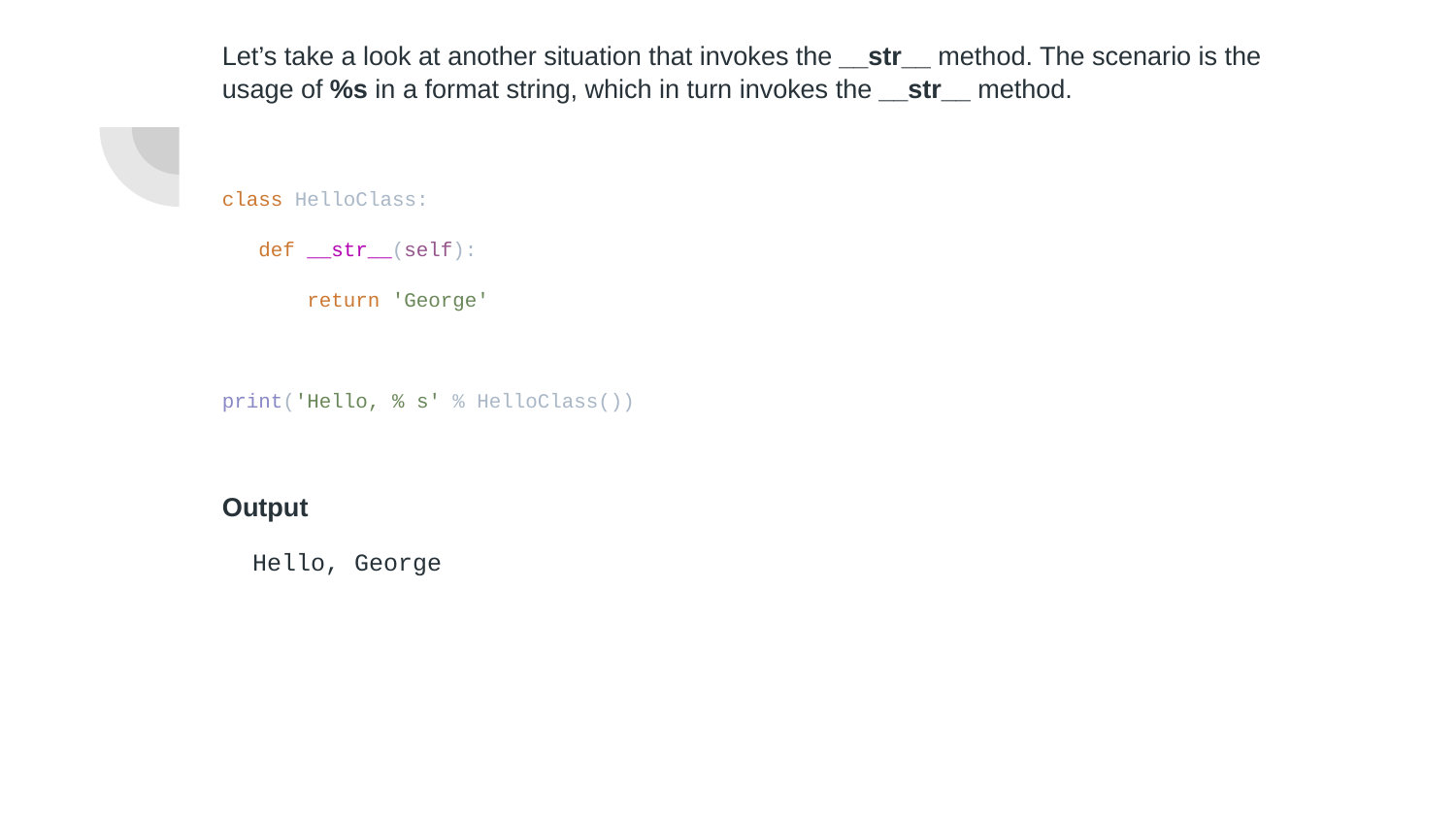

Let’s take a look at another situation that invokes the __str__ method. The scenario is the usage of %s in a format string, which in turn invokes the __str__ method.

class HelloClass:
   def __str__(self):
       return 'George'

print('Hello, % s' % HelloClass())

Output
Hello, George